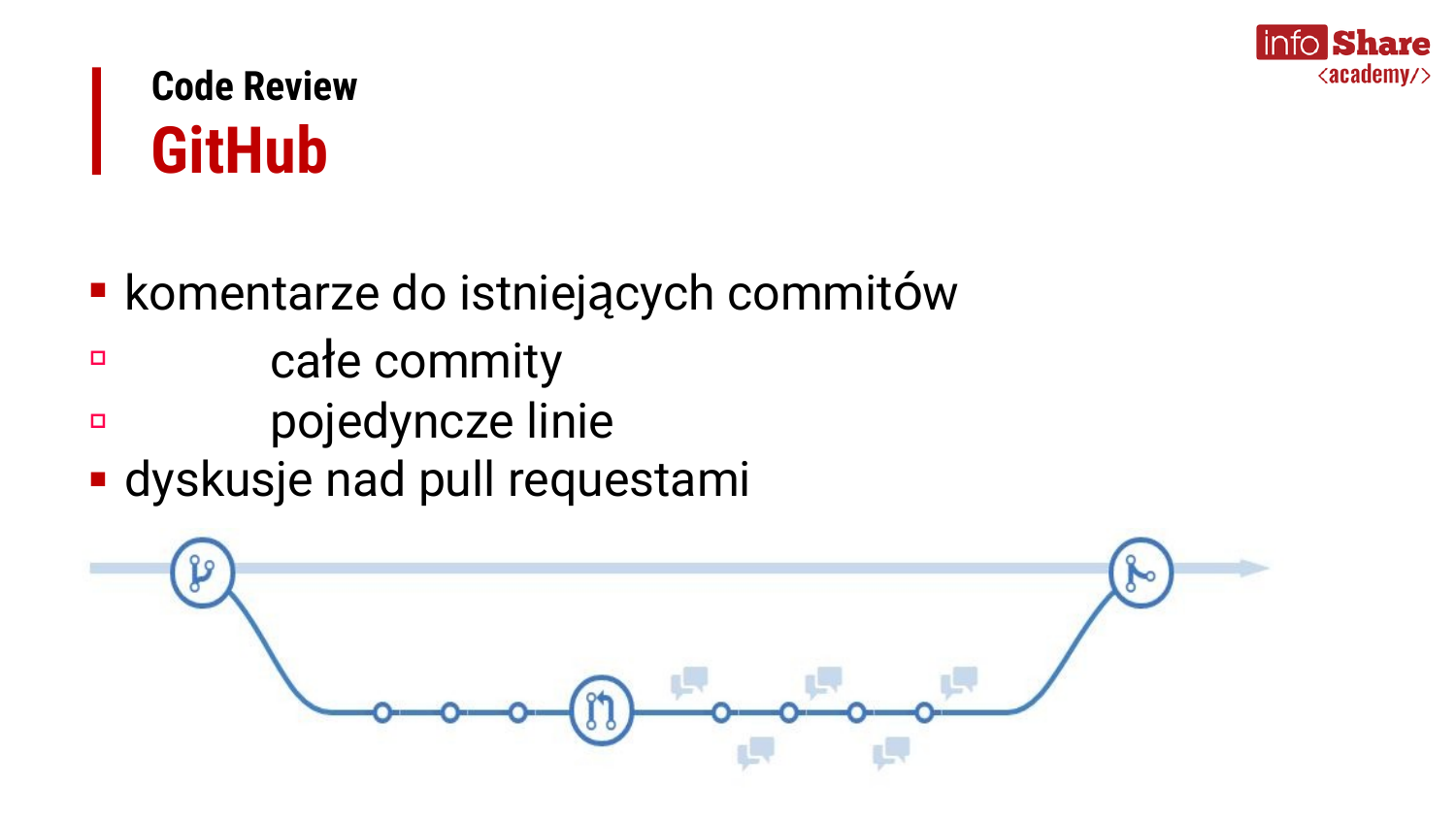

Code Review
GitHub
komentarze do istniejących commitów
 	całe commity
 	pojedyncze linie
dyskusje nad pull requestami